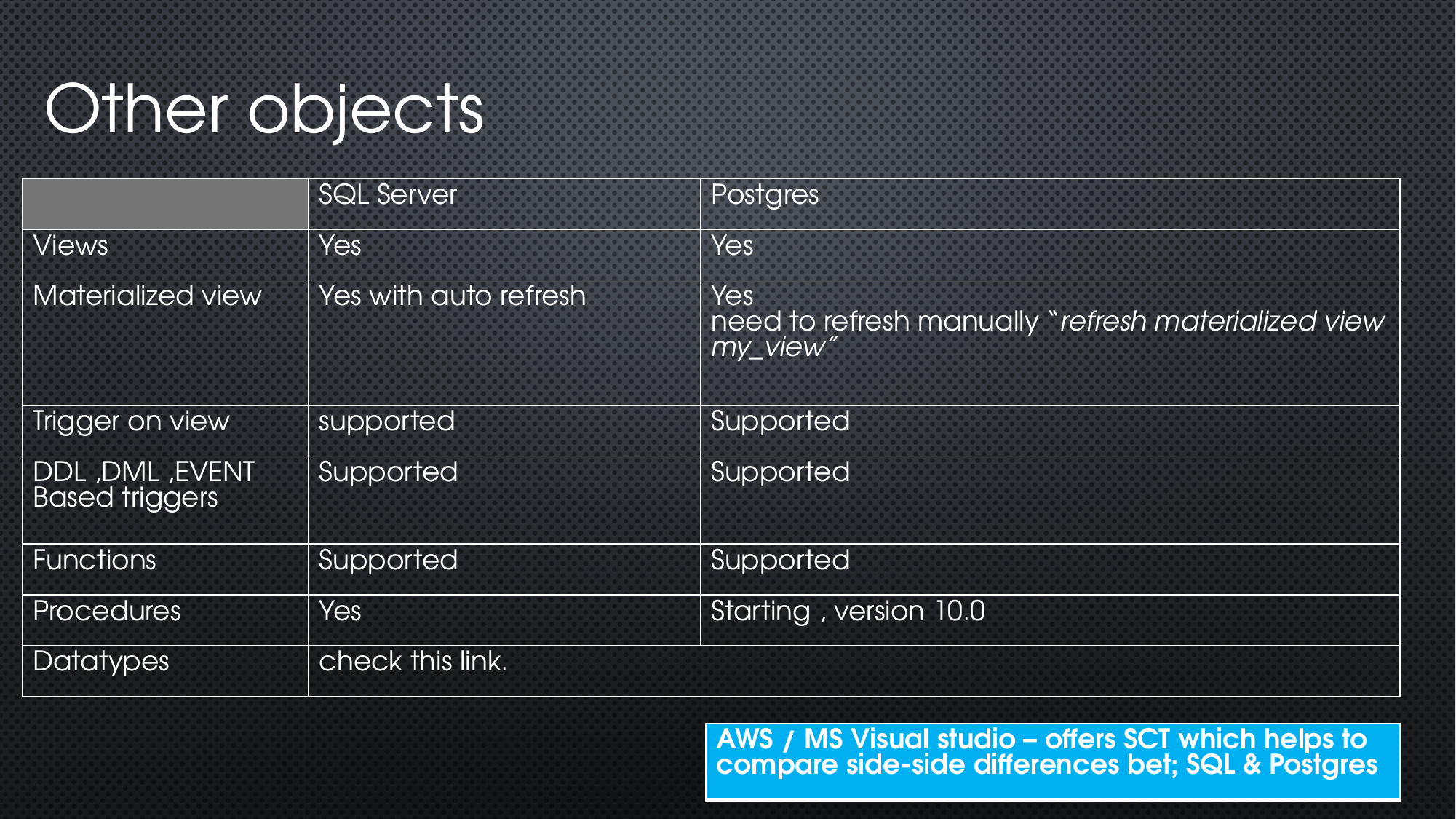

Other objects

|  | SQL Server | Postgres |
| --- | --- | --- |
| Views | Yes | Yes |
| Materialized view | Yes with auto refresh | Yes need to refresh manually “refresh materialized view my\_view” |
| Trigger on view | supported | Supported |
| DDL ,DML ,EVENT Based triggers | Supported | Supported |
| Functions | Supported | Supported |
| Procedures | Yes | Starting , version 10.0 |
| Datatypes | check this link. |  |
| AWS / MS Visual studio – offers SCT which helps to compare side-side differences bet; SQL & Postgres |
| --- |